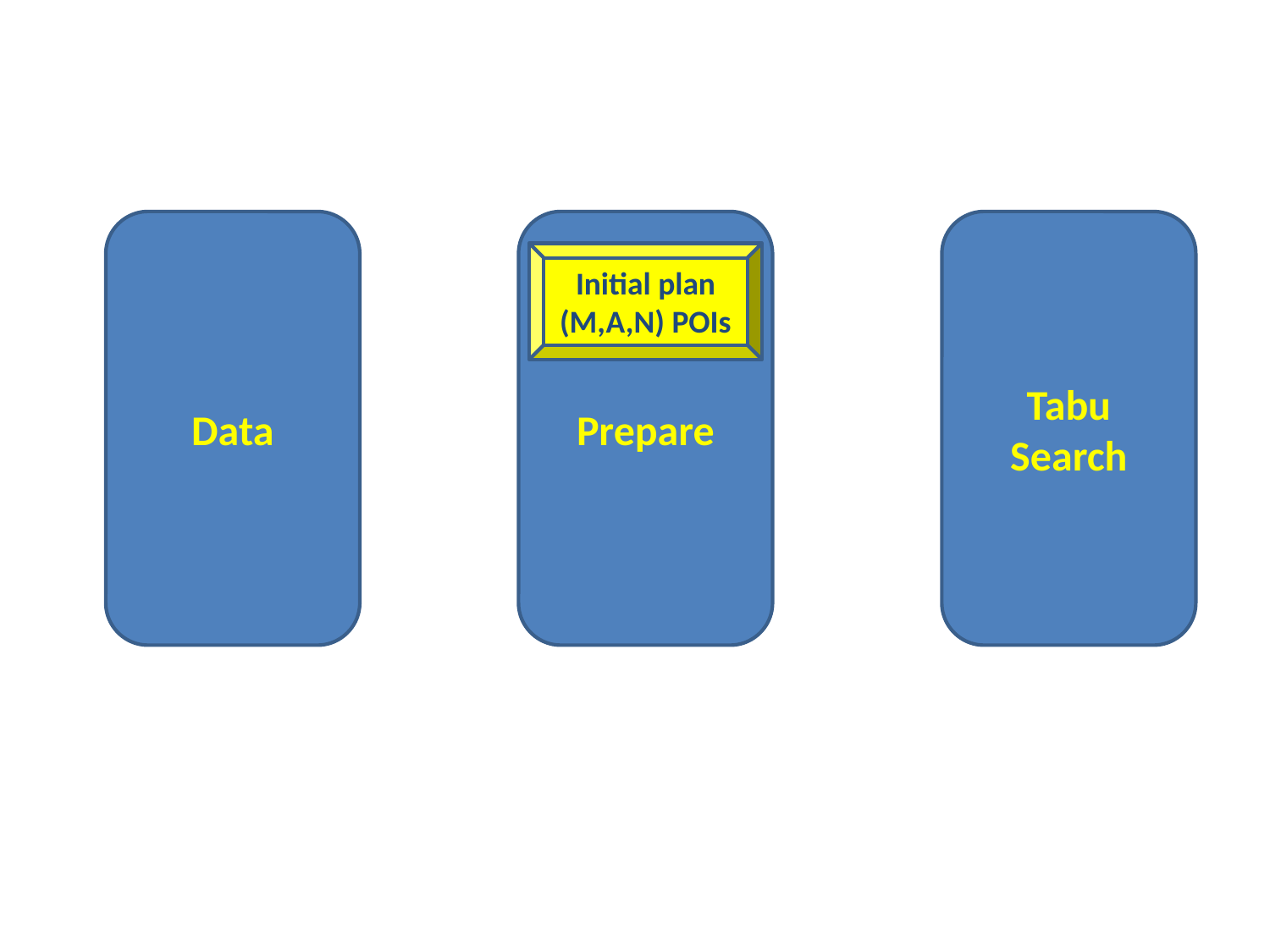

Data
Prepare
Tabu Search
Initial plan
(M,A,N) POIs